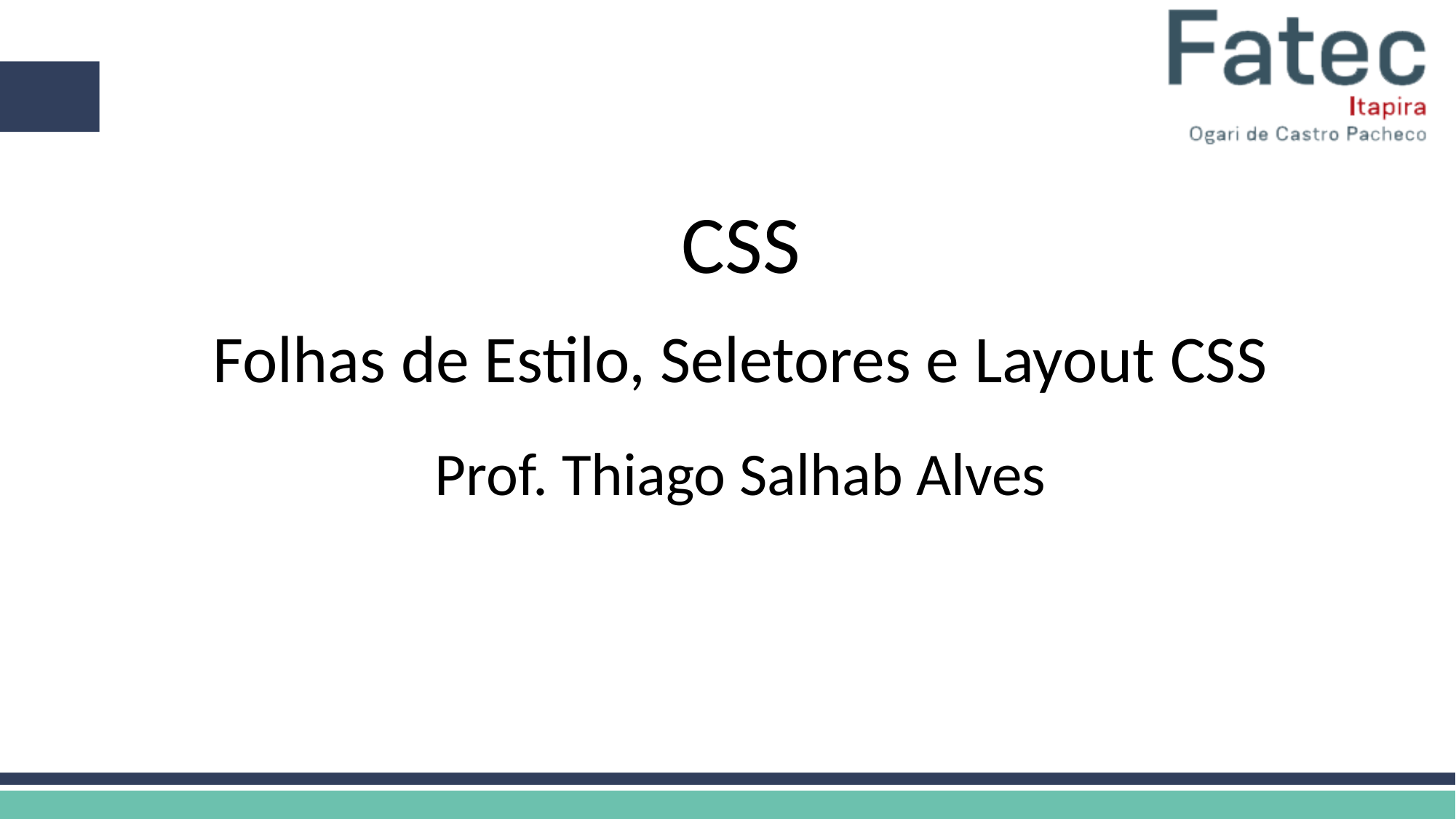

CSS
Folhas de Estilo, Seletores e Layout CSS

Prof. Thiago Salhab Alves